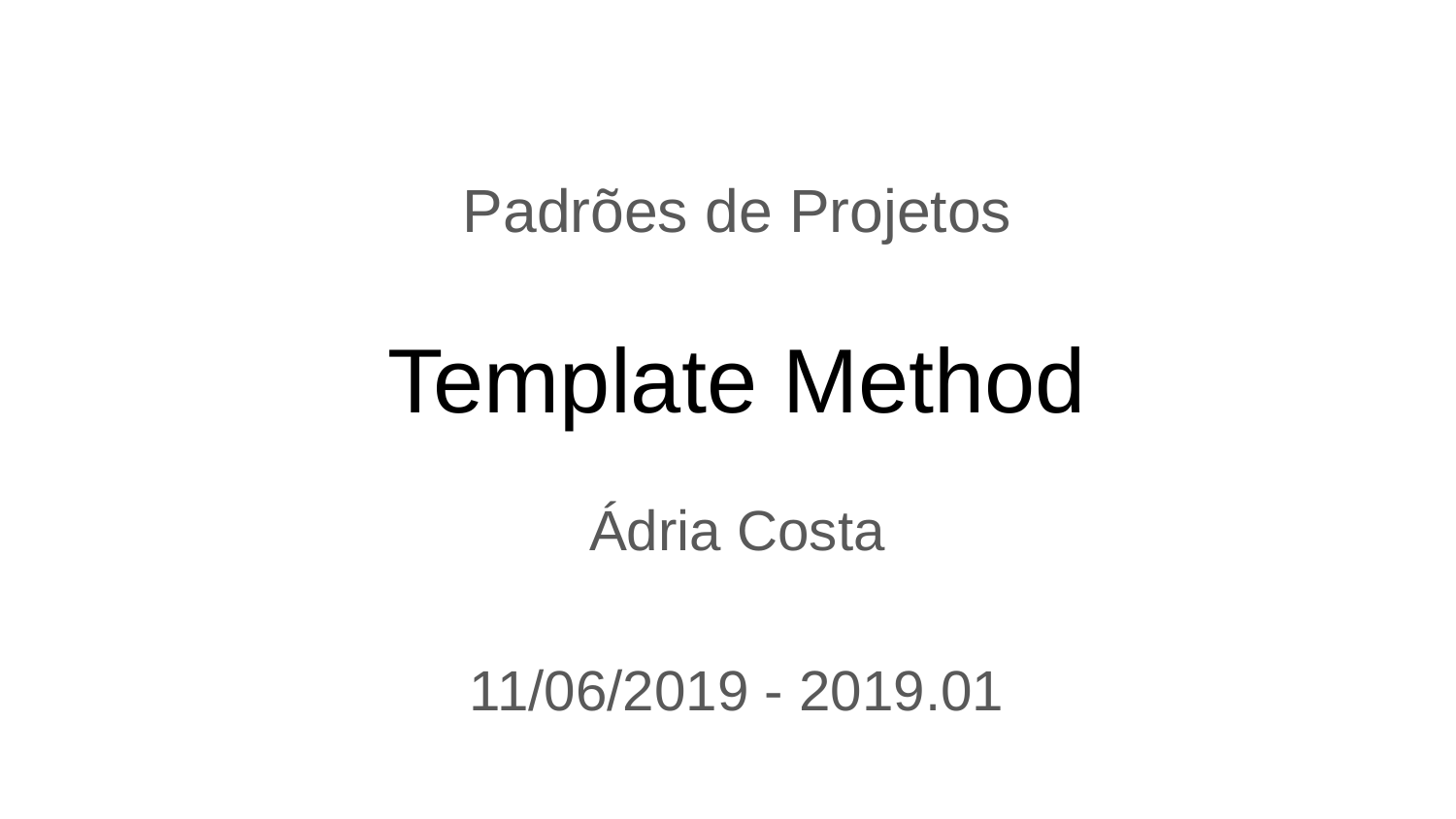

Padrões de Projetos
# Template Method
Ádria Costa
11/06/2019 - 2019.01